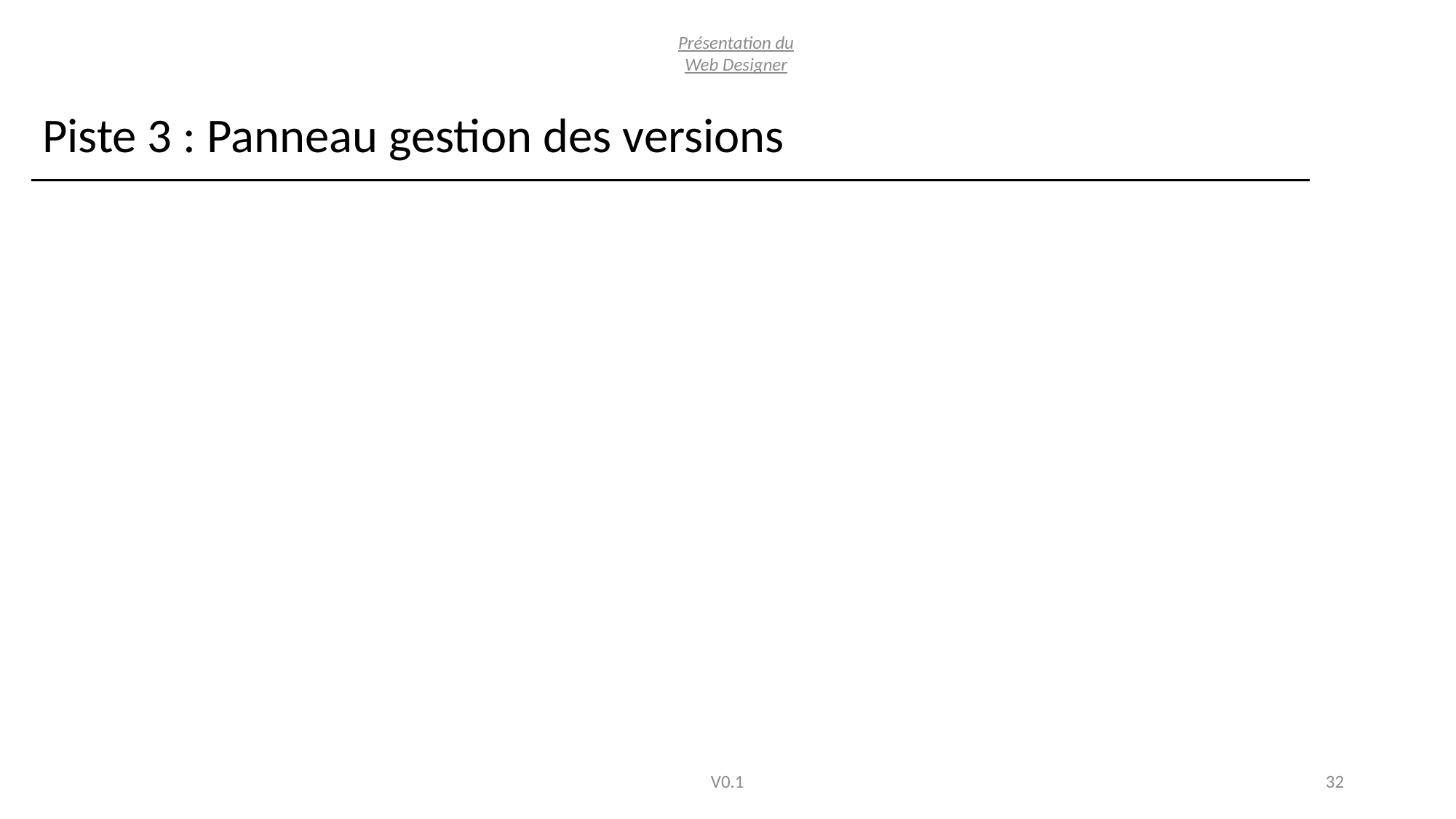

Présentation du Web Designer
# Piste 3 : Panneau gestion des versions

V0.1
32